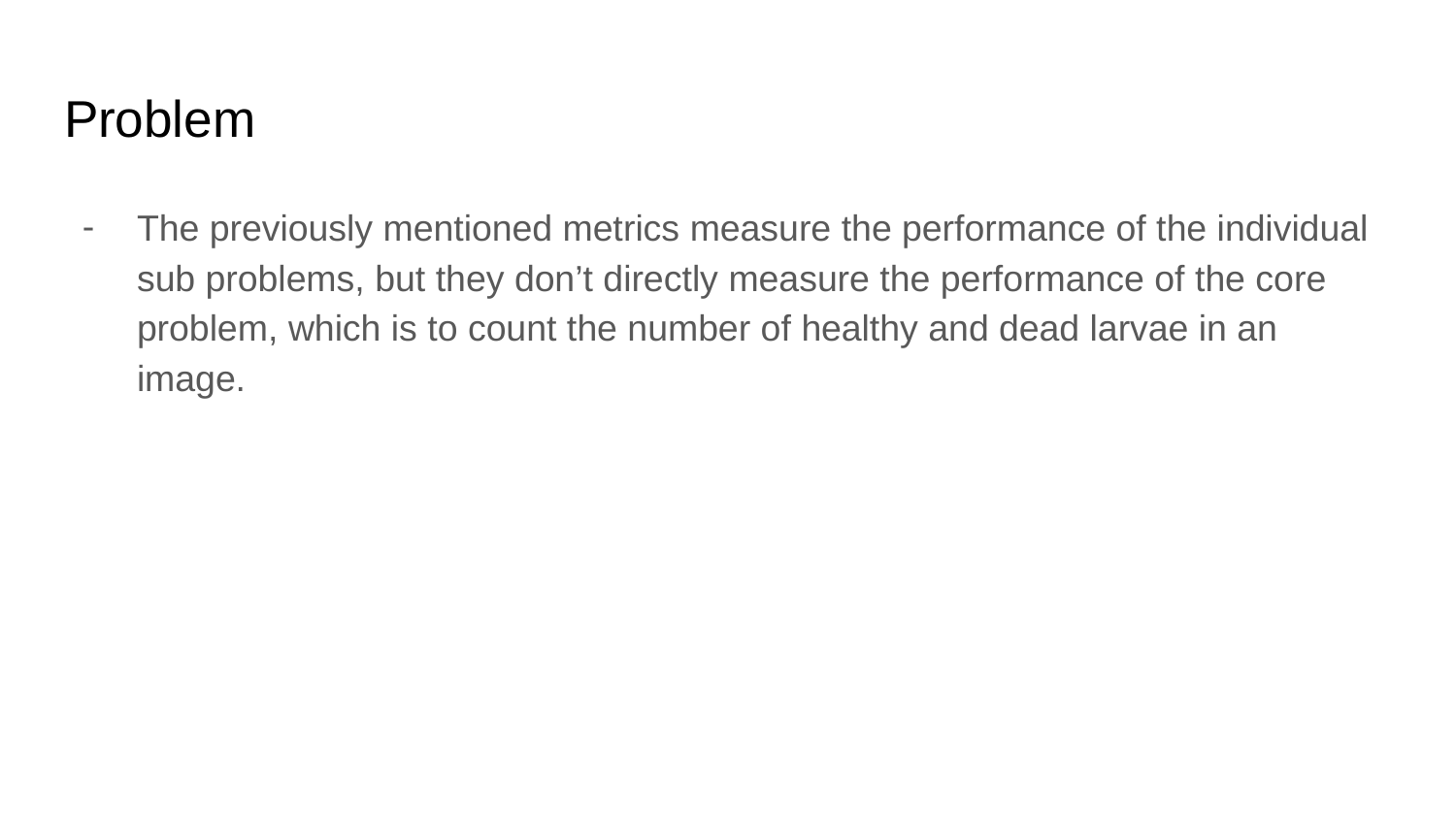

# Problem
The previously mentioned metrics measure the performance of the individual sub problems, but they don’t directly measure the performance of the core problem, which is to count the number of healthy and dead larvae in an image.